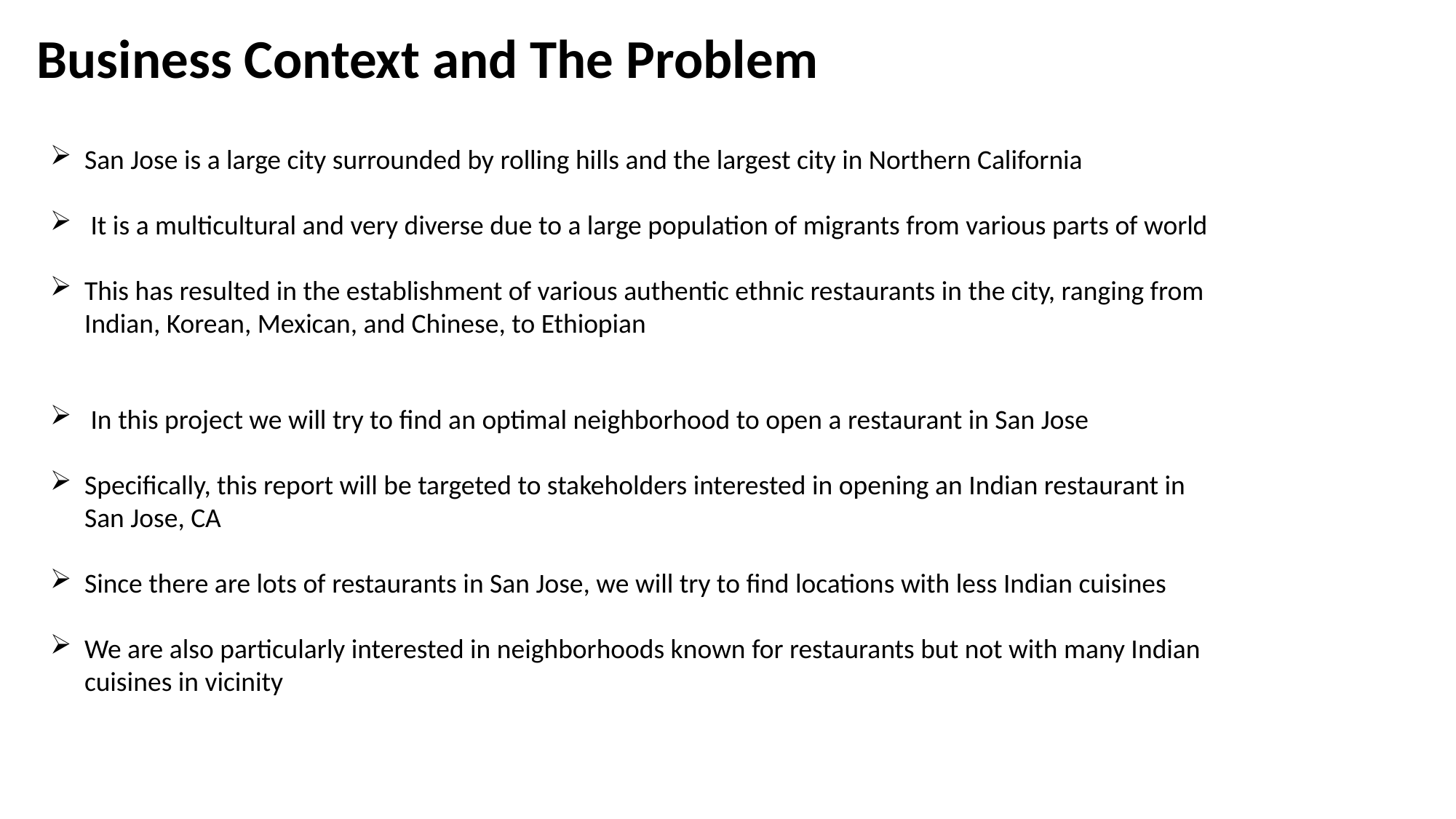

Business Context and The Problem
San Jose is a large city surrounded by rolling hills and the largest city in Northern California

 It is a multicultural and very diverse due to a large population of migrants from various parts of world

This has resulted in the establishment of various authentic ethnic restaurants in the city, ranging from Indian, Korean, Mexican, and Chinese, to Ethiopian

 In this project we will try to find an optimal neighborhood to open a restaurant in San Jose

Specifically, this report will be targeted to stakeholders interested in opening an Indian restaurant in San Jose, CA

Since there are lots of restaurants in San Jose, we will try to find locations with less Indian cuisines

We are also particularly interested in neighborhoods known for restaurants but not with many Indian cuisines in vicinity